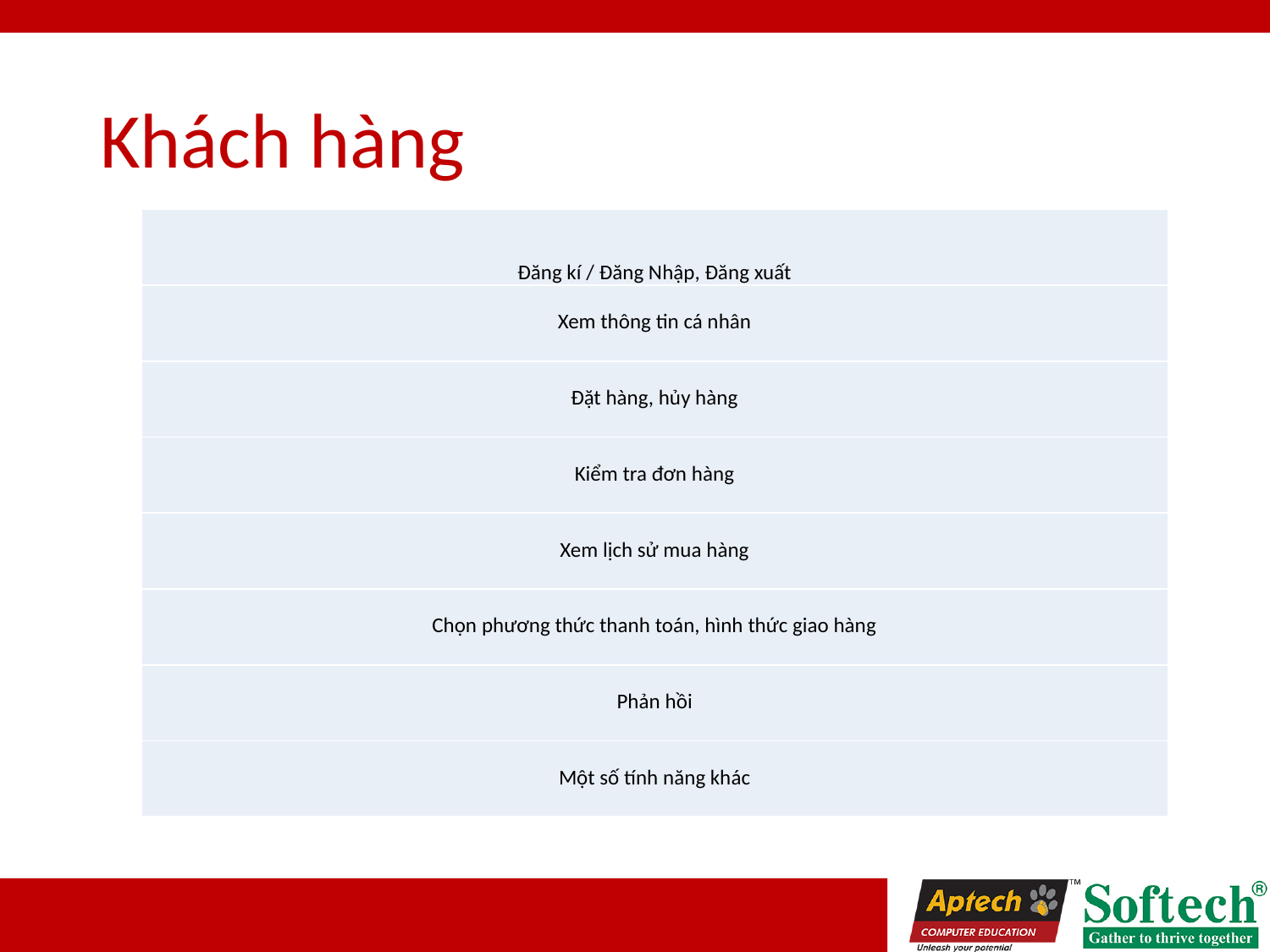

# Khách hàng
| Đăng kí / Đăng Nhập, Đăng xuất |
| --- |
| Xem thông tin cá nhân |
| Đặt hàng, hủy hàng |
| Kiểm tra đơn hàng |
| Xem lịch sử mua hàng |
| Chọn phương thức thanh toán, hình thức giao hàng |
| Phản hồi |
| Một số tính năng khác |